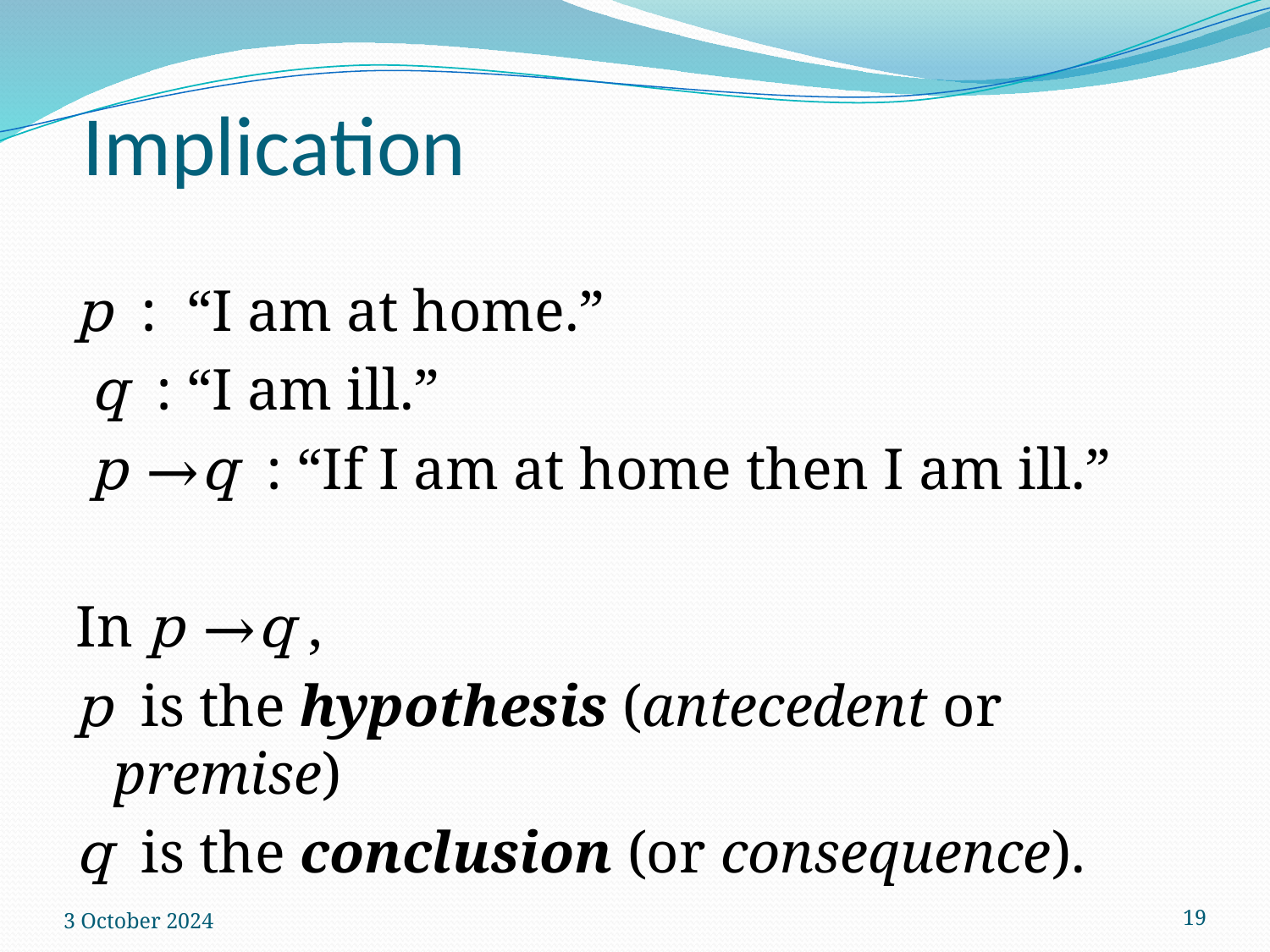

# Implication
p  :  “I am at home.”
 q  : “I am ill.”
 p →q  : “If I am at home then I am ill.”

In p →q ,
p  is the hypothesis (antecedent or premise)
q  is the conclusion (or consequence).

3 October 2024
19